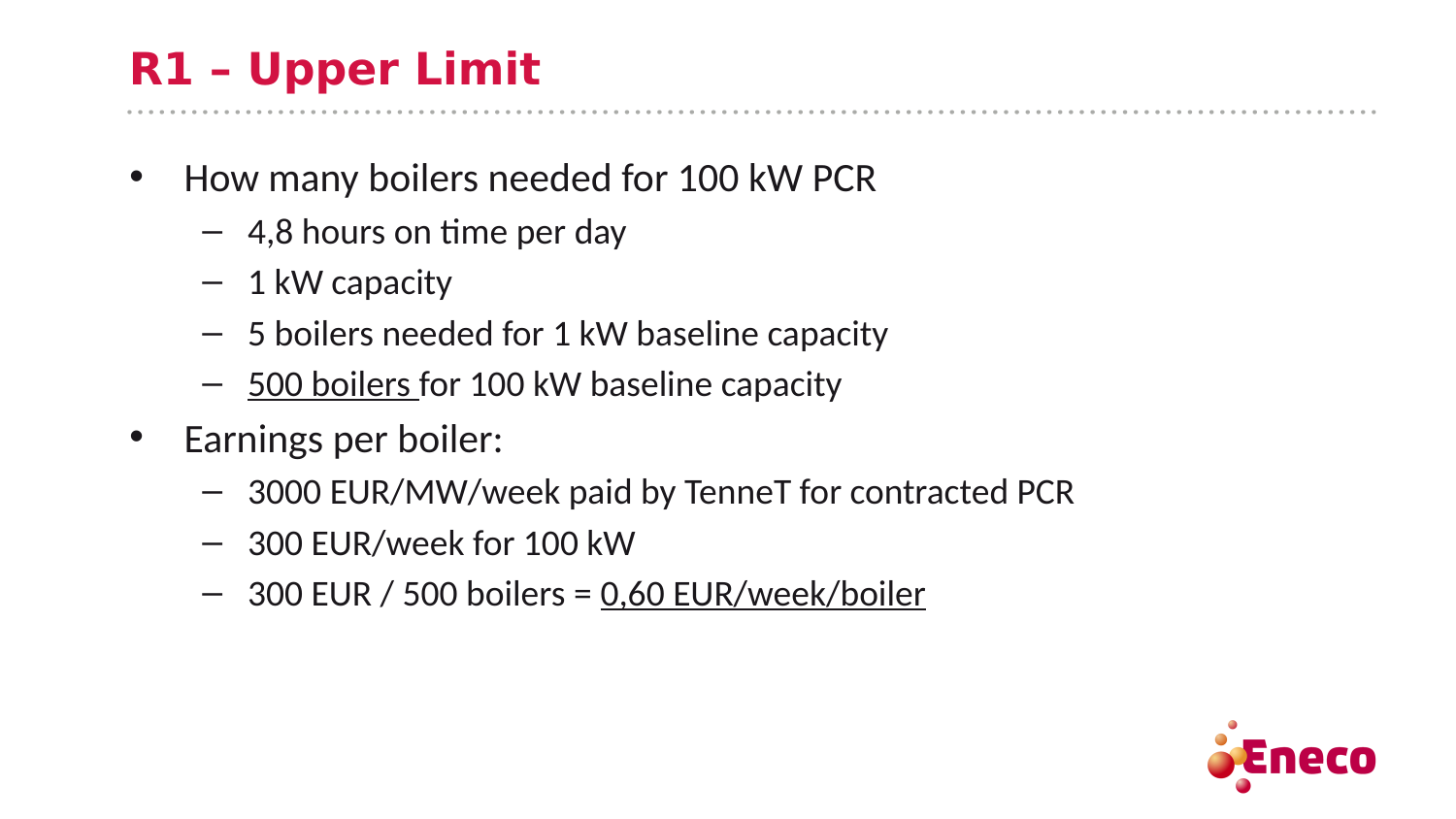

# R1 – Upper Limit
How many boilers needed for 100 kW PCR
4,8 hours on time per day
1 kW capacity
5 boilers needed for 1 kW baseline capacity
500 boilers for 100 kW baseline capacity
Earnings per boiler:
3000 EUR/MW/week paid by TenneT for contracted PCR
300 EUR/week for 100 kW
300 EUR / 500 boilers = 0,60 EUR/week/boiler